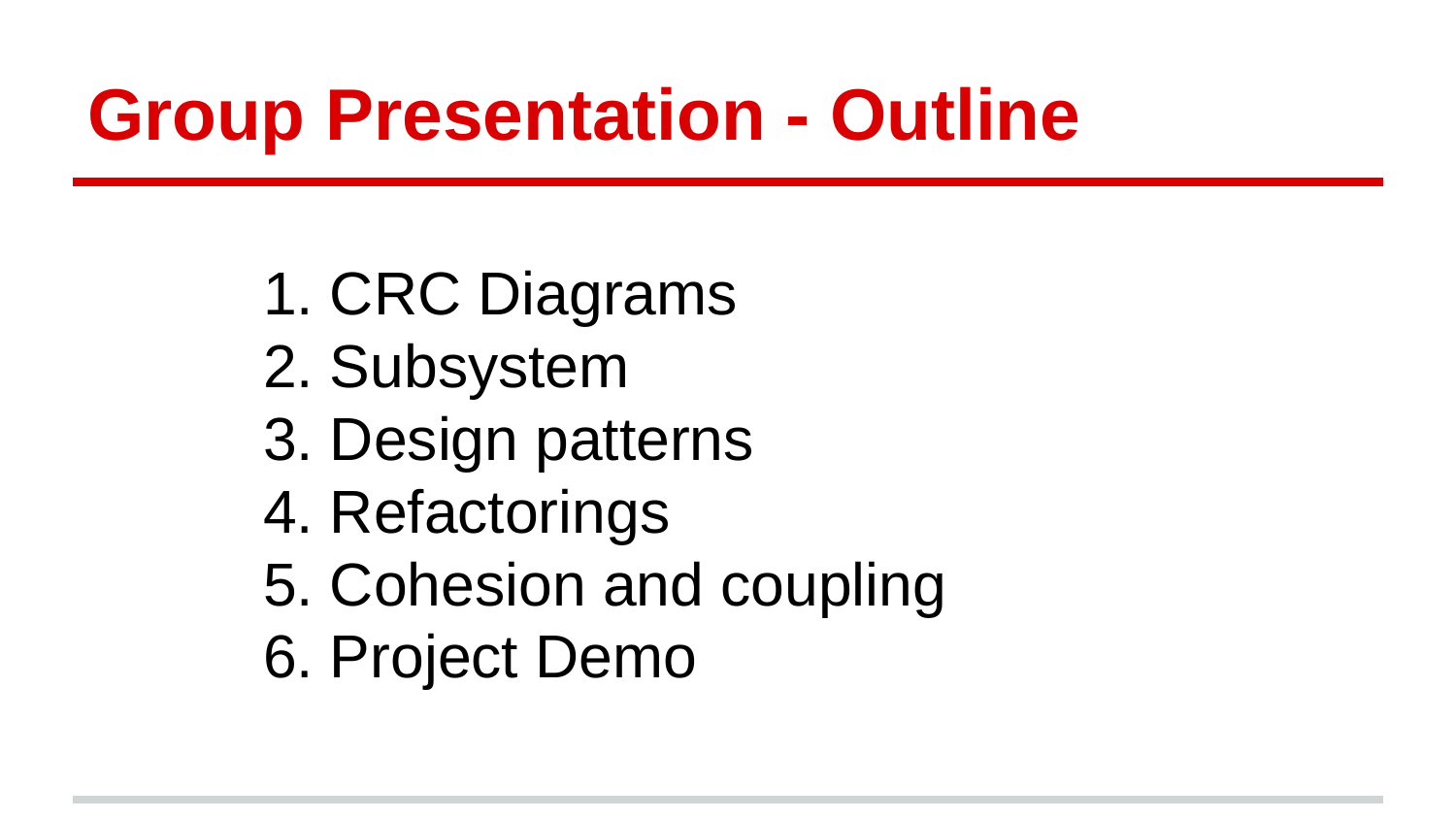

# Group Presentation - Outline
CRC Diagrams
Subsystem
Design patterns
Refactorings
Cohesion and coupling
Project Demo